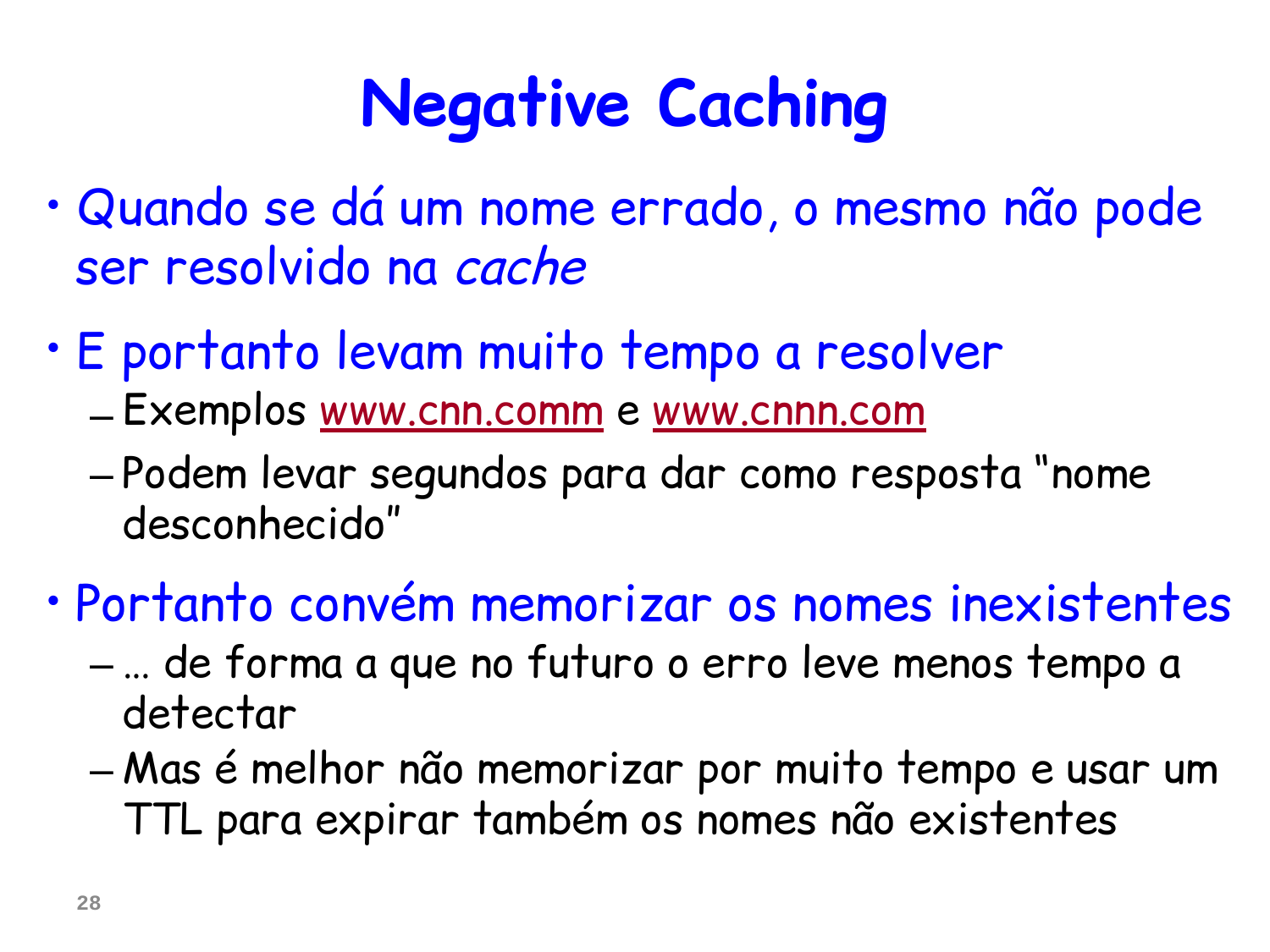

# Negative Caching
Quando se dá um nome errado, o mesmo não pode ser resolvido na cache
E portanto levam muito tempo a resolver
Exemplos www.cnn.comm e www.cnnn.com
Podem levar segundos para dar como resposta “nome desconhecido”
Portanto convém memorizar os nomes inexistentes
… de forma a que no futuro o erro leve menos tempo a detectar
Mas é melhor não memorizar por muito tempo e usar um TTL para expirar também os nomes não existentes
28